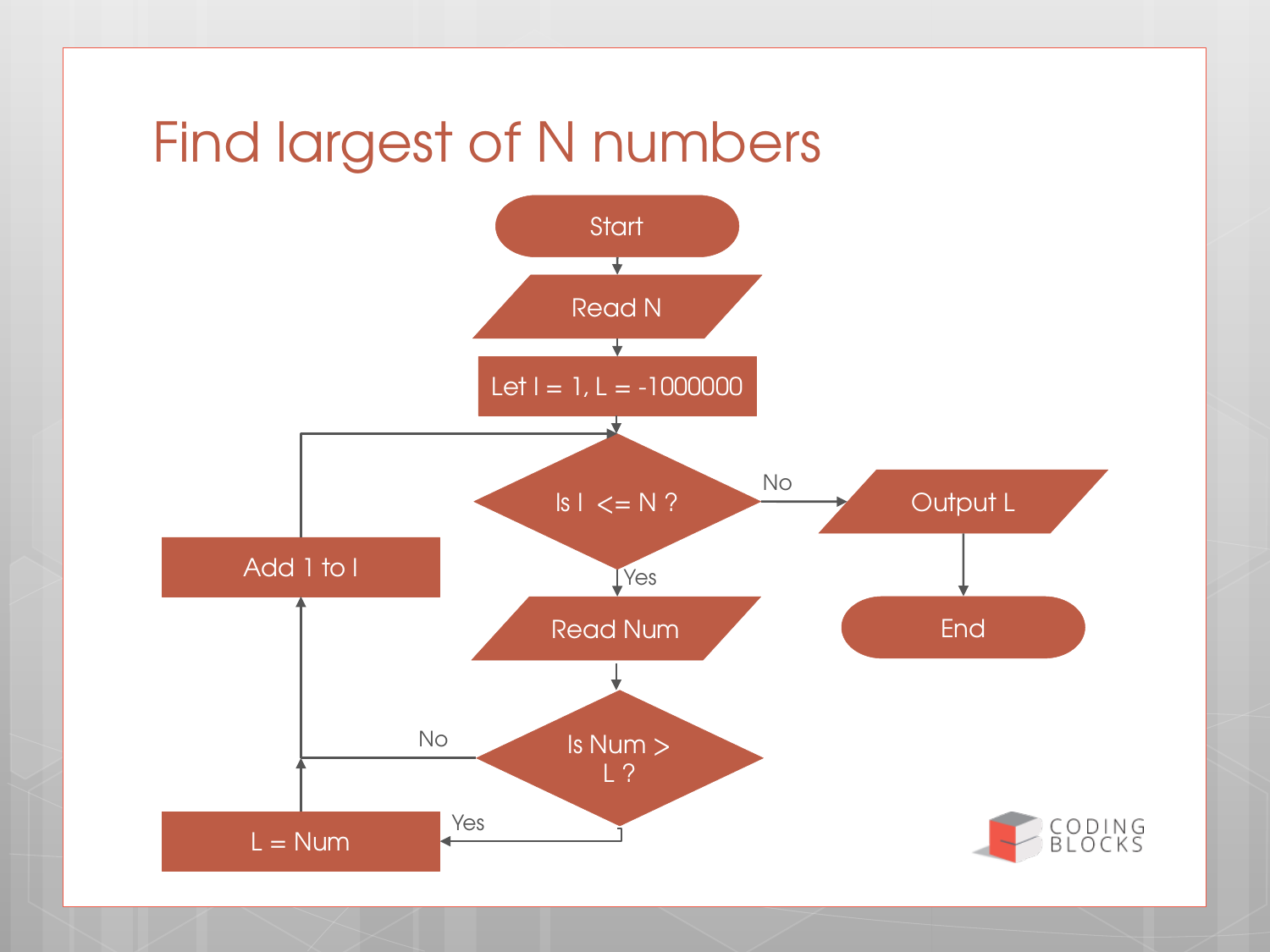

35
# Find largest of N numbers

Start

Read N

Let I = 1, L = -1000000

Is I  <= N ?
No

Output L

Add 1 to I
Yes

End

Read Num

Is Num > L ?
No

Yes

L = Num